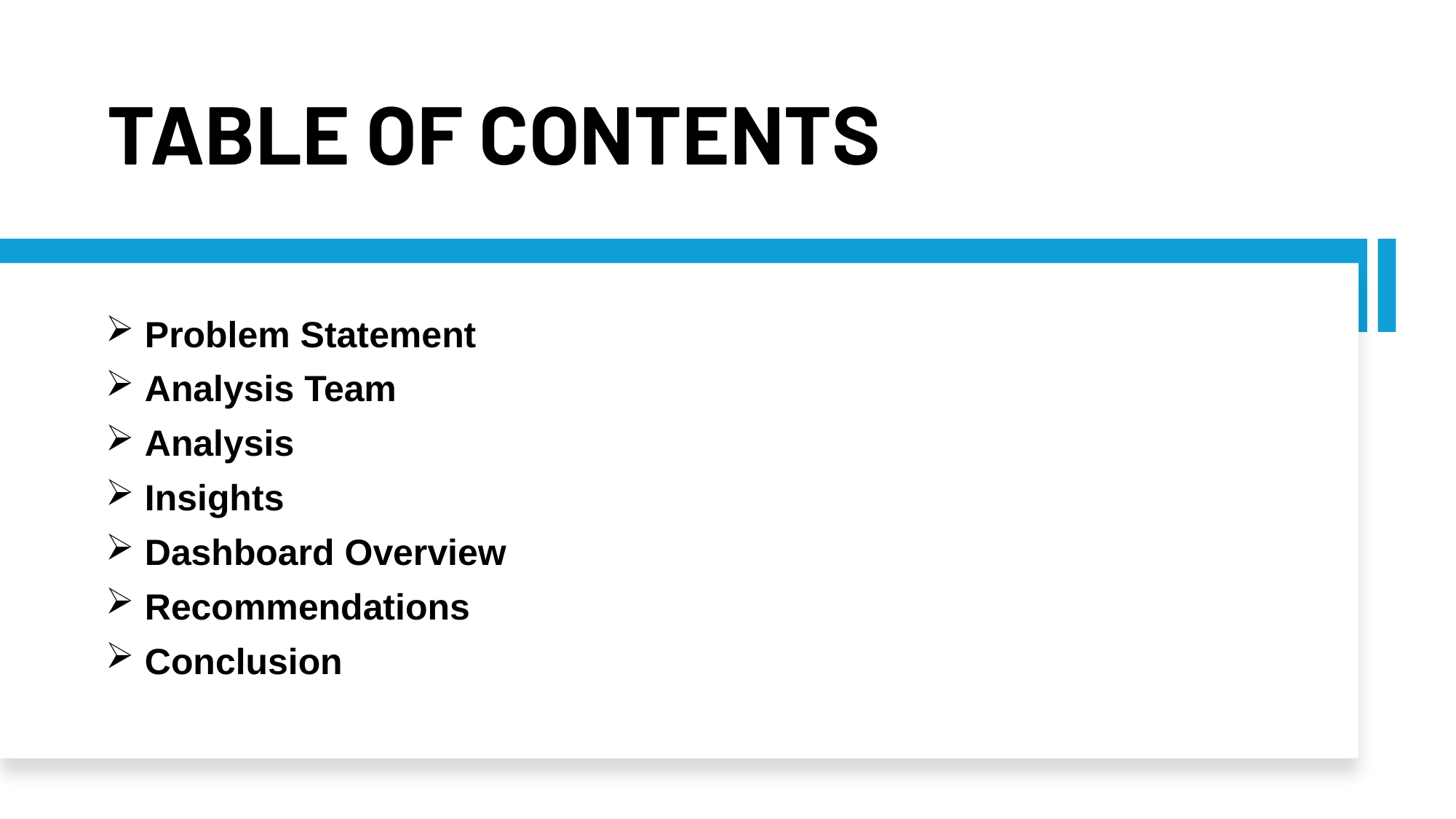

# TABLE OF CONTENTS

 Problem Statement
 Analysis Team
 Analysis
 Insights
 Dashboard Overview
 Recommendations
 Conclusion